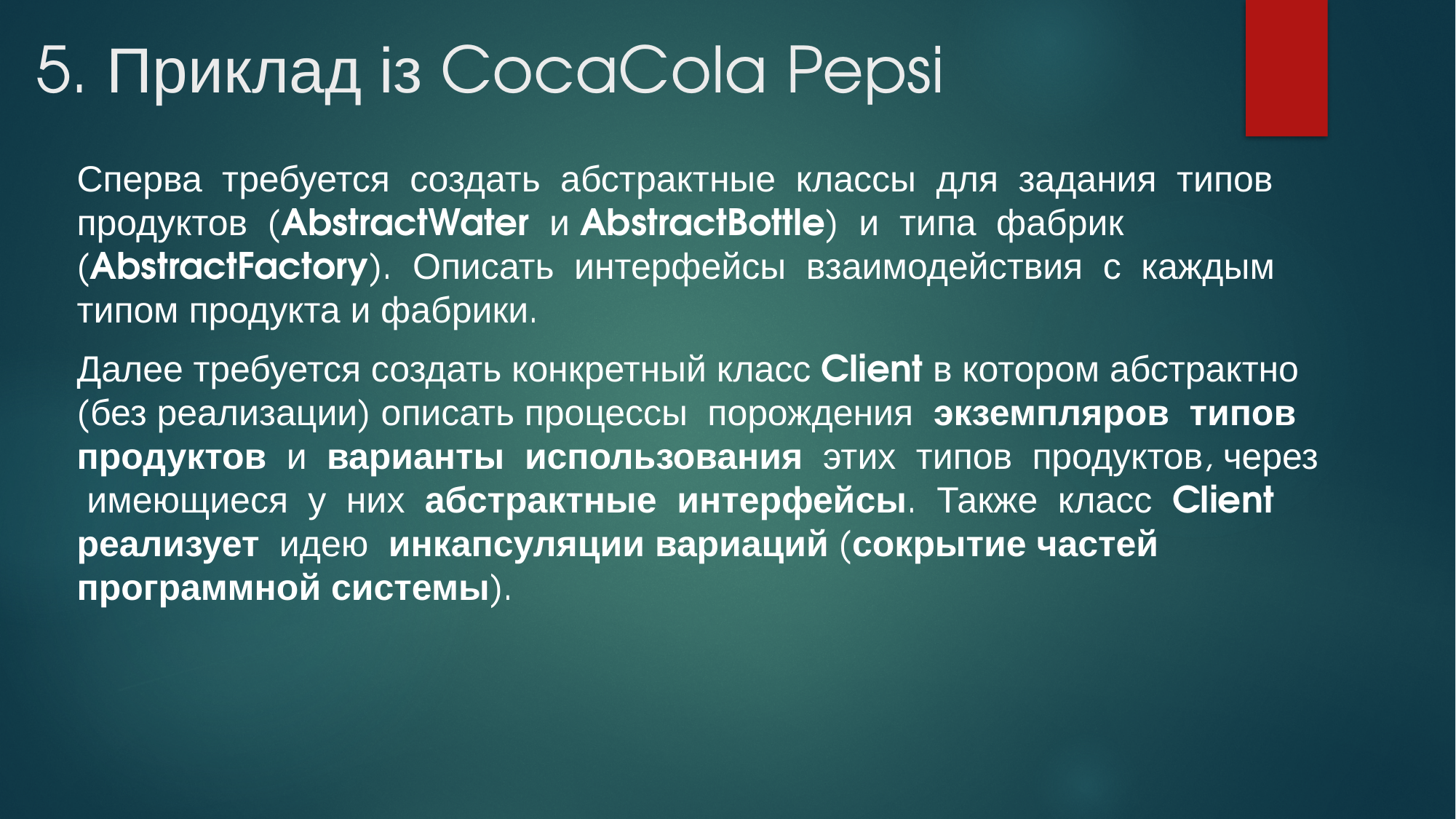

# 5. Приклад із CocaCola Pepsi
Сперва  требуется  создать  абстрактные  классы  для  задания  типов  продуктов  (AbstractWater  и AbstractBottle)  и  типа  фабрик  (AbstractFactory).  Описать  интерфейсы  взаимодействия  с  каждым типом продукта и фабрики.
Далее требуется создать конкретный класс Client в котором абстрактно (без реализации) описать процессы  порождения  экземпляров  типов  продуктов  и  варианты  использования  этих  типов  продуктов, через  имеющиеся  у  них  абстрактные  интерфейсы.  Также  класс  Client  реализует  идею  инкапсуляции вариаций (сокрытие частей программной системы).